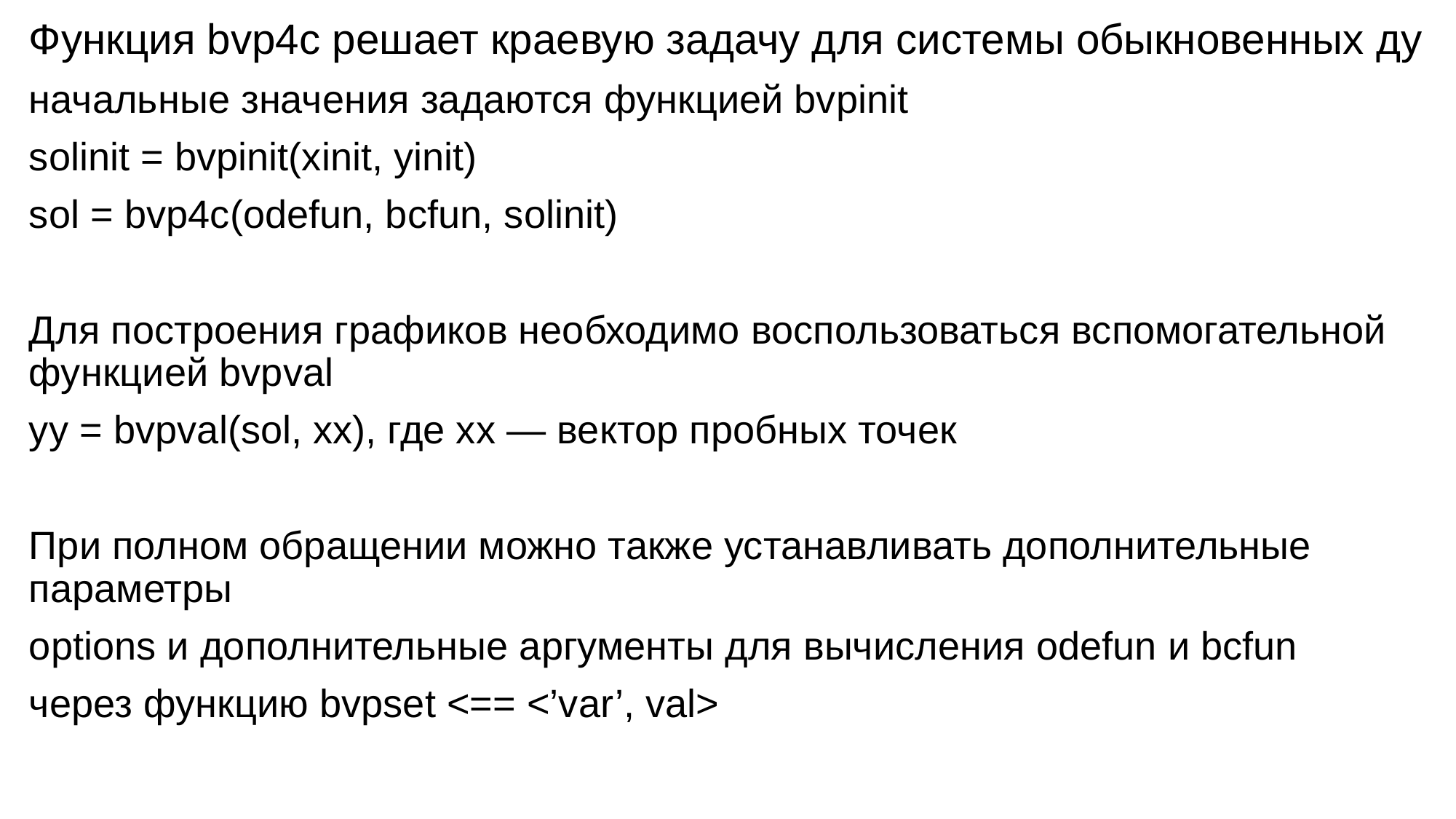

Функция bvp4c решает краевую задачу для системы обыкновенных ду
начальные значения задаются функцией bvpinit
solinit = bvpinit(xinit, yinit)
sol = bvp4c(odefun, bcfun, solinit)

Для построения графиков необходимо воспользоваться вспомогательной функцией bvpval
yy = bvpval(sol, xx), где xx — вектор пробных точек

При полном обращении можно также устанавливать дополнительные параметры
options и дополнительные аргументы для вычисления odefun и bcfun
через функцию bvpset <== <’var’, val>